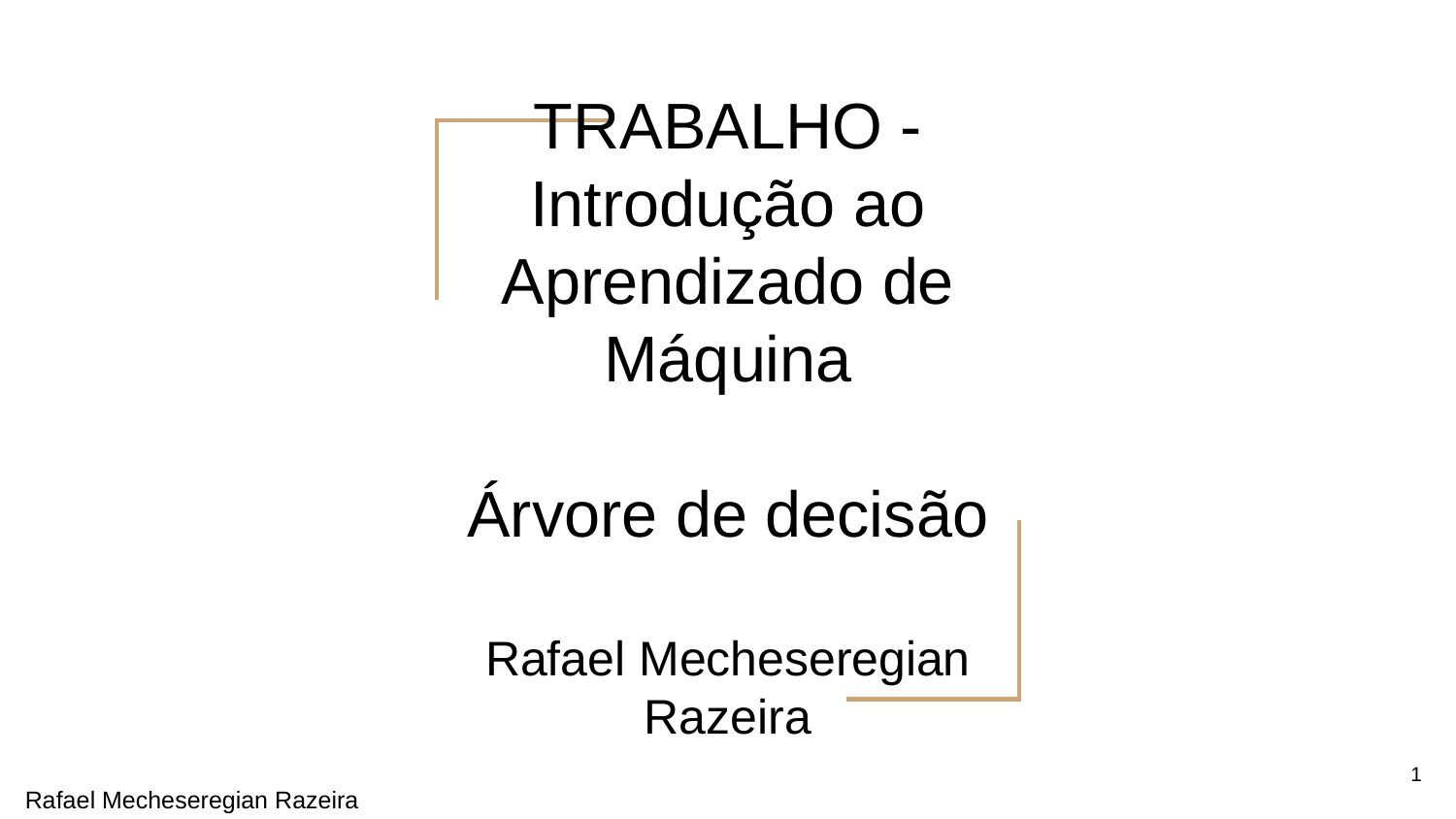

TRABALHO - Introdução ao Aprendizado de Máquina

Árvore de decisão

Rafael Mecheseregian Razeira
1
Rafael Mecheseregian Razeira